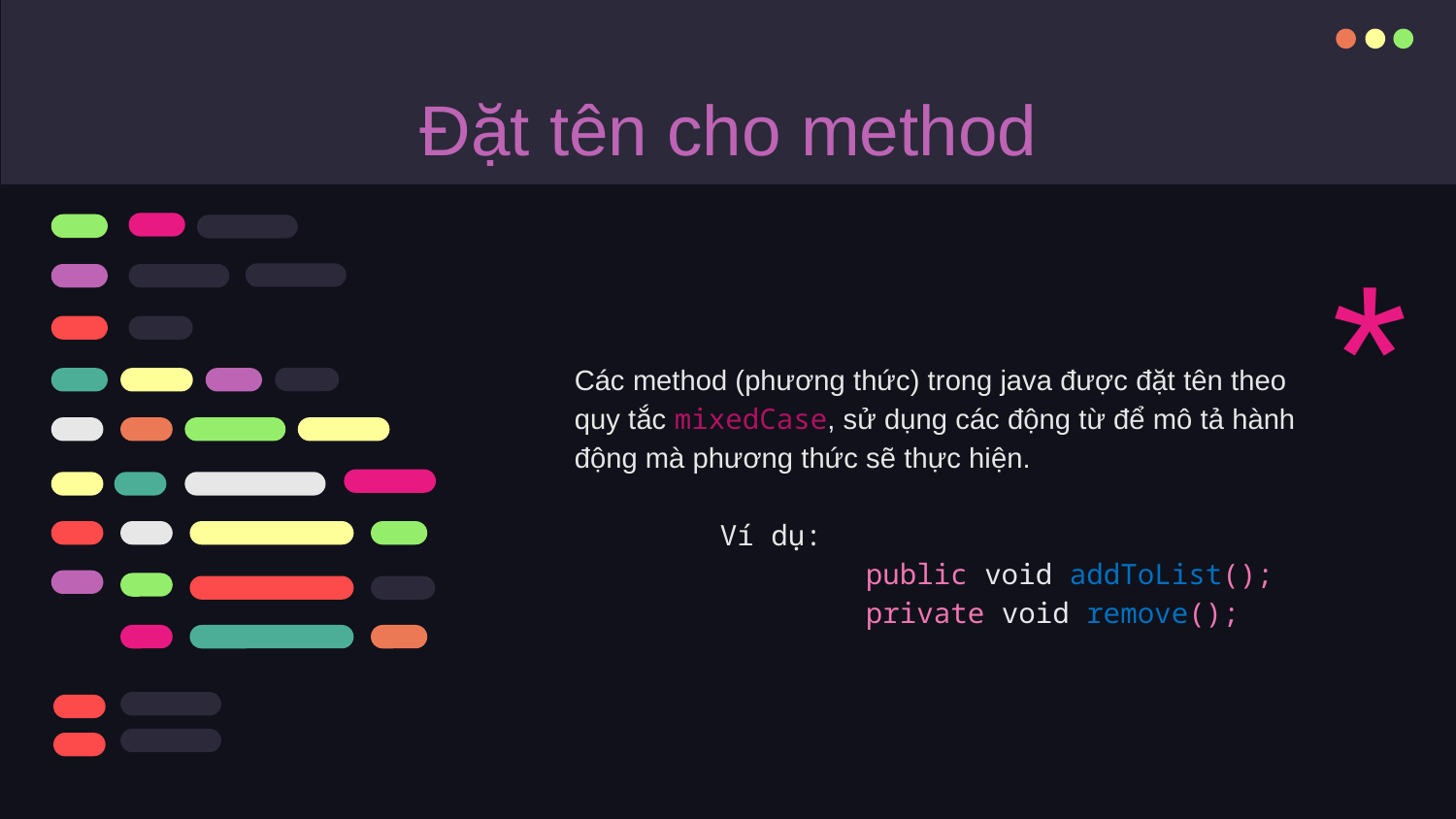

# Đặt tên cho method

*
Các method (phương thức) trong java được đặt tên theo quy tắc mixedCase, sử dụng các động từ để mô tả hành động mà phương thức sẽ thực hiện.

	Ví dụ:
		public void addToList();
		private void remove();